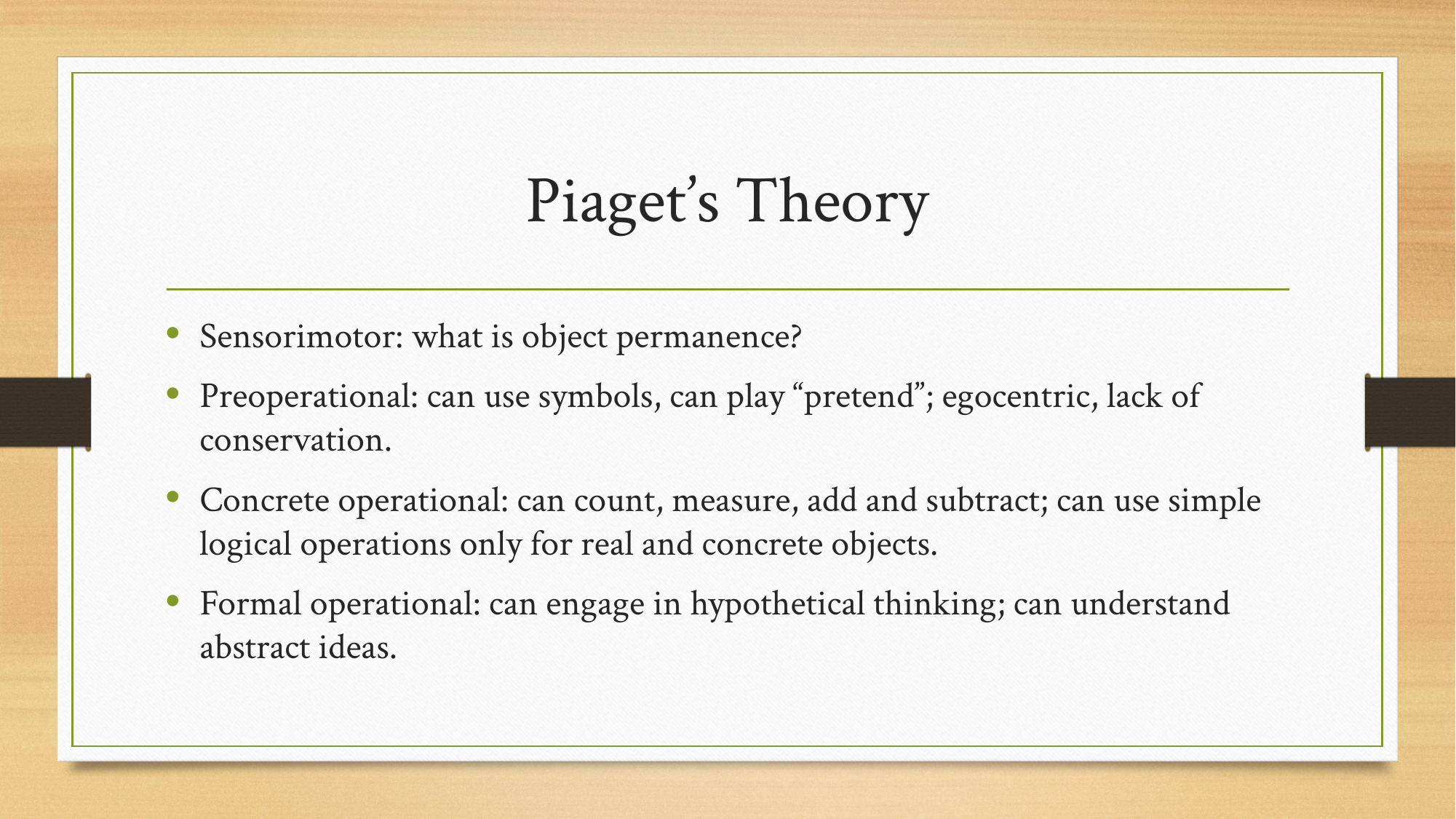

# Piaget’s Theory
Sensorimotor: what is object permanence?
Preoperational: can use symbols, can play “pretend”; egocentric, lack of conservation.
Concrete operational: can count, measure, add and subtract; can use simple logical operations only for real and concrete objects.
Formal operational: can engage in hypothetical thinking; can understand abstract ideas.